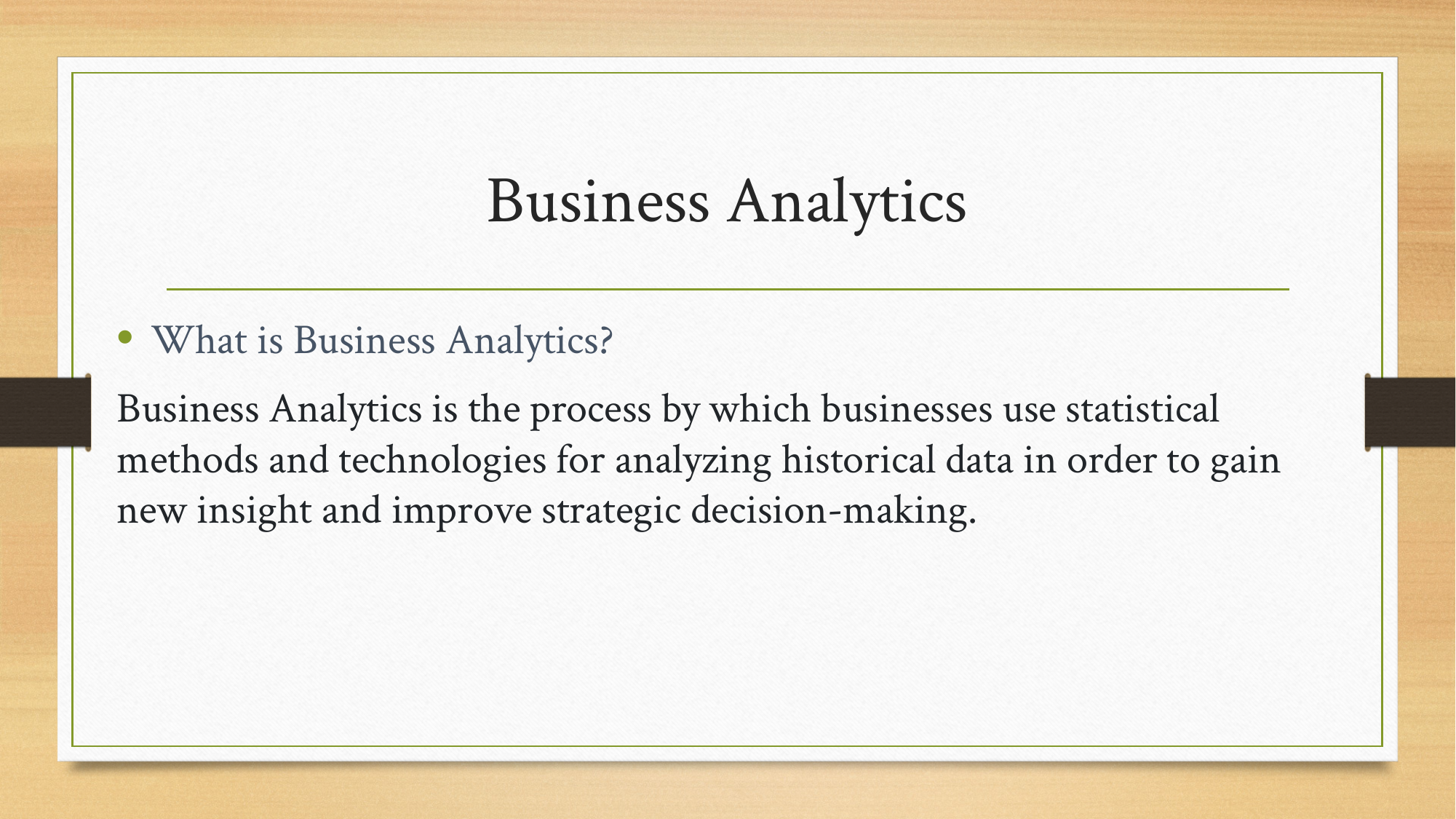

# Business Analytics
What is Business Analytics?
Business Analytics is the process by which businesses use statistical methods and technologies for analyzing historical data in order to gain new insight and improve strategic decision-making.